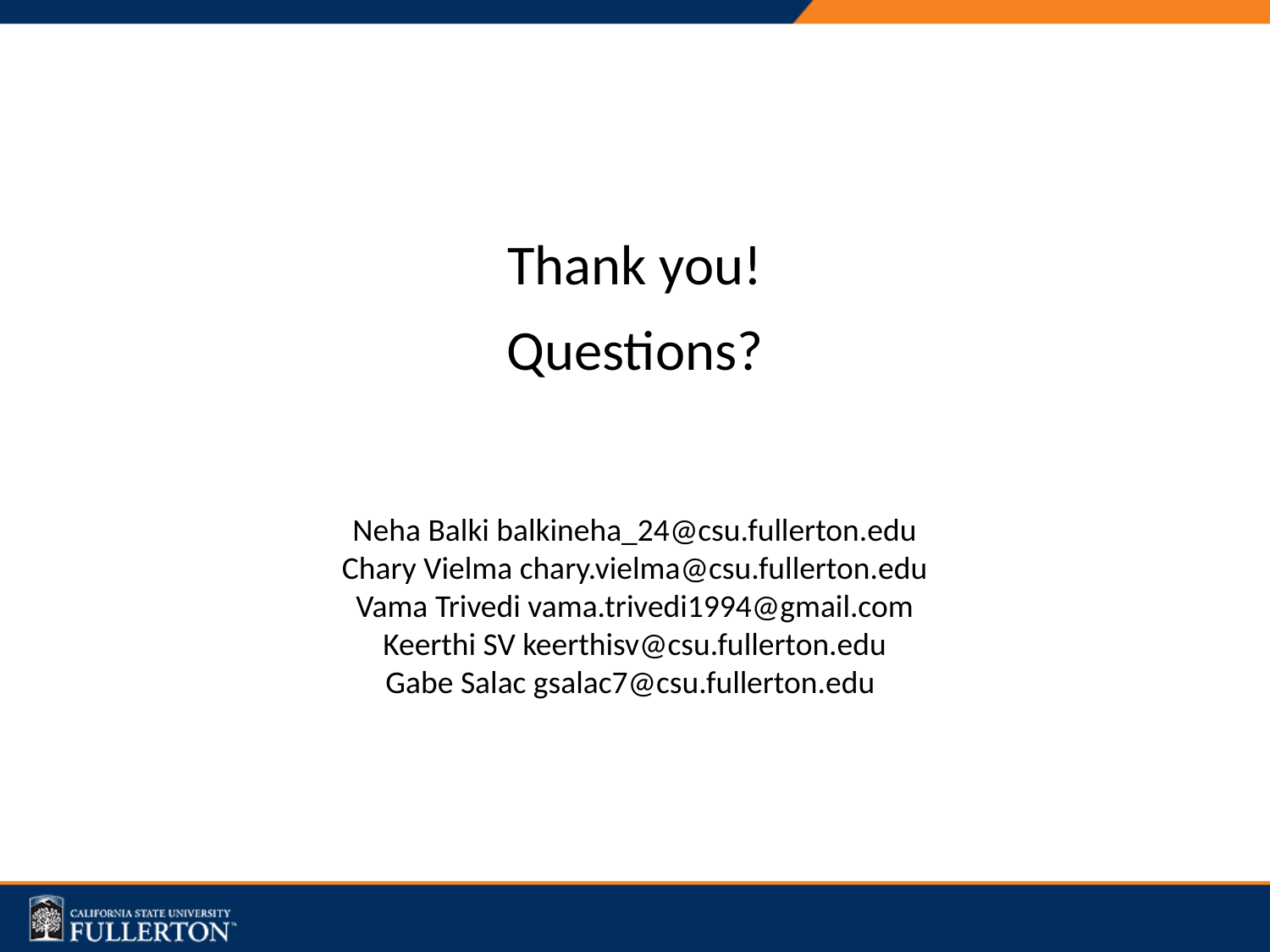

Thank you!
Questions?

Neha Balki balkineha_24@csu.fullerton.edu
Chary Vielma chary.vielma@csu.fullerton.edu
Vama Trivedi vama.trivedi1994@gmail.com
Keerthi SV keerthisv@csu.fullerton.edu
Gabe Salac gsalac7@csu.fullerton.edu